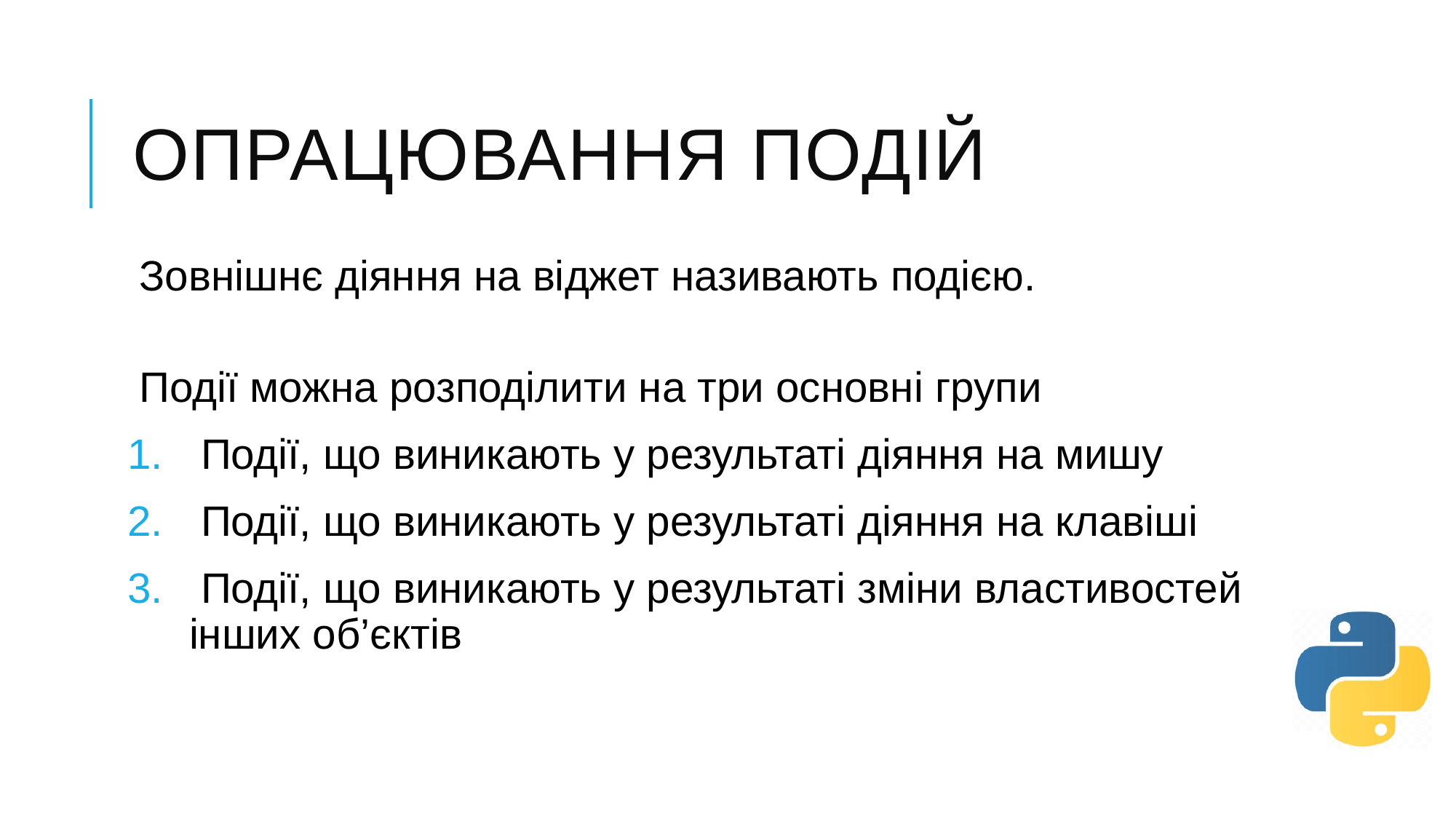

# Опрацювання подій
Зовнішнє діяння на віджет називають подією.

Події можна розподілити на три основні групи
 Події, що виникають у результаті діяння на мишу
 Події, що виникають у результаті діяння на клавіші
 Події, що виникають у результаті зміни властивостей інших об’єктів